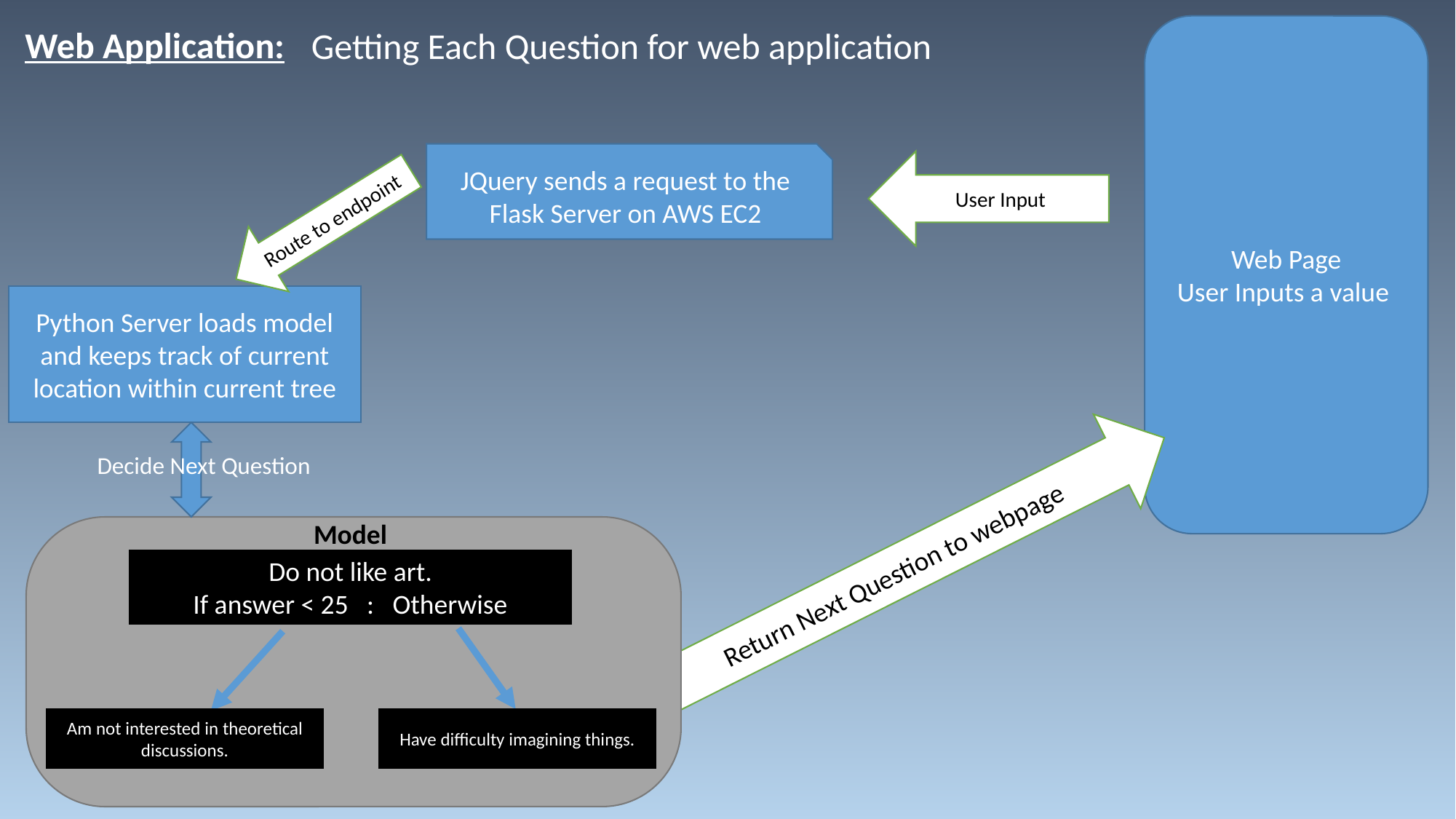

Web Page
User Inputs a value
Web Application:
Getting Each Question for web application
JQuery sends a request to the Flask Server on AWS EC2
User Input
Route to endpoint
Python Server loads model and keeps track of current location within current tree

Decide Next Question
Model
Return Next Question to webpage

Do not like art.
If answer < 25   :   Otherwise
Am not interested in theoretical discussions.
Have difficulty imagining things.